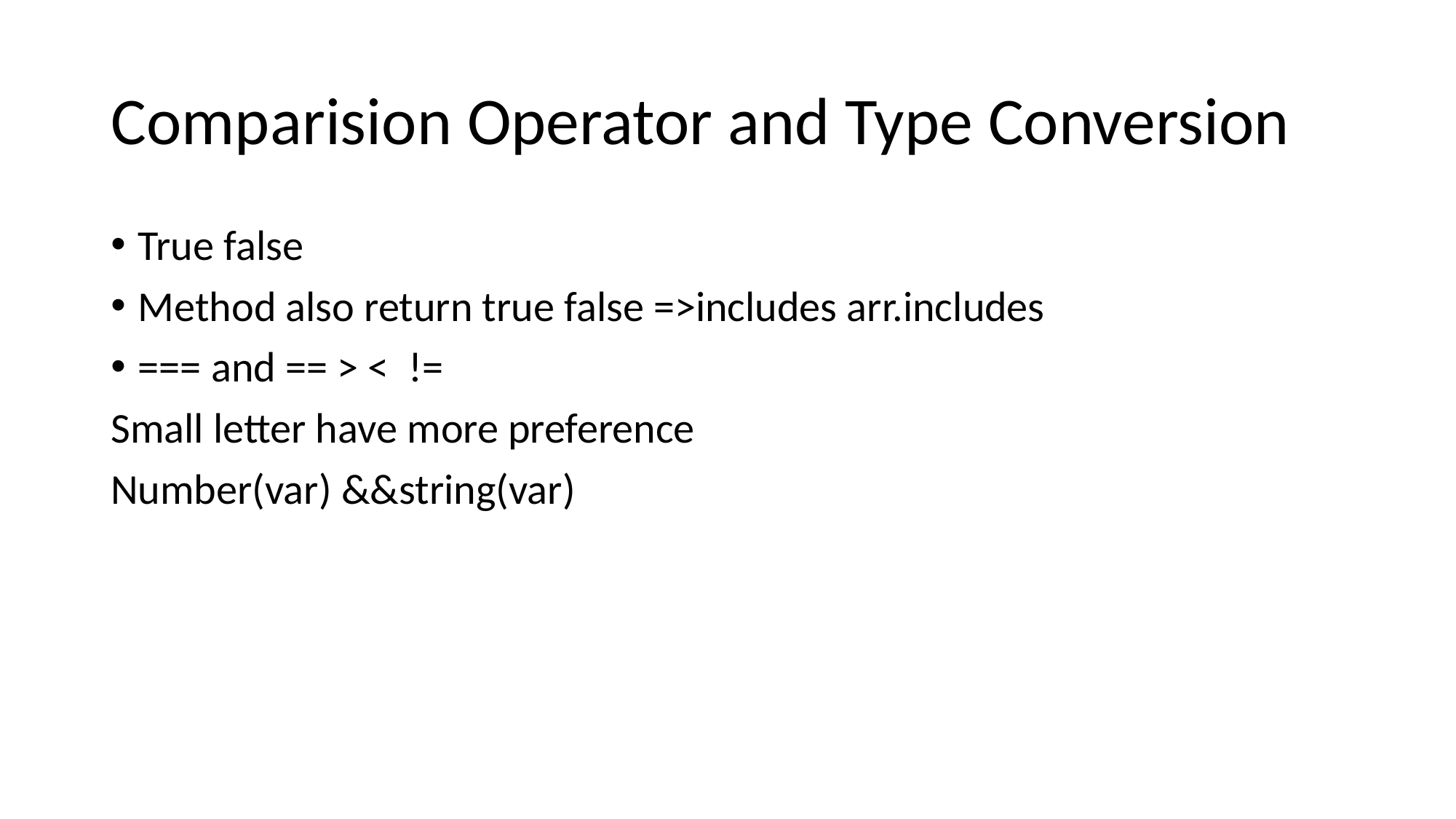

# Comparision Operator and Type Conversion
True false
Method also return true false =>includes arr.includes
=== and == > <  !=
Small letter have more preference
Number(var) &&string(var)